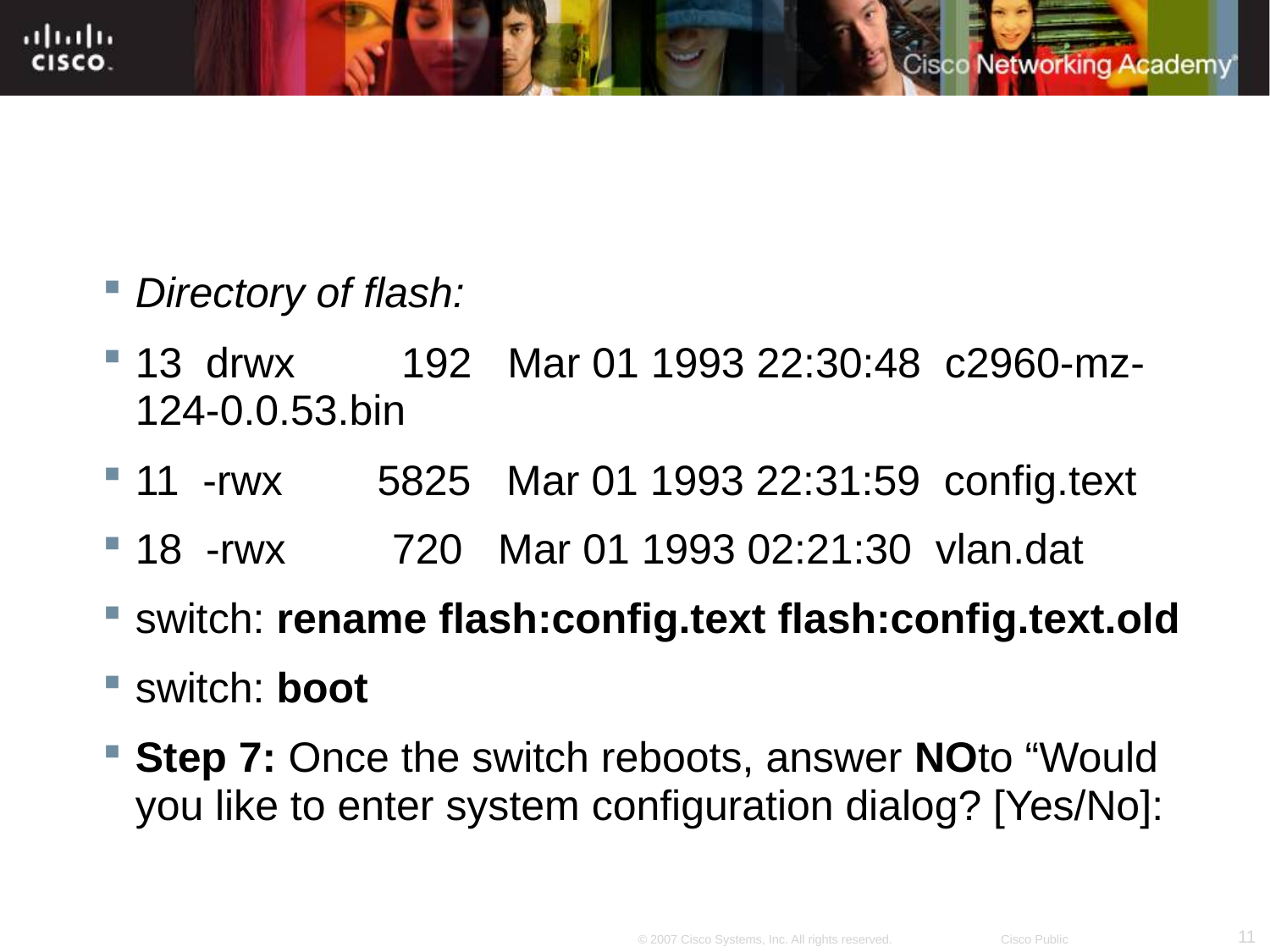

#
Directory of flash:
13  drwx         192   Mar 01 1993 22:30:48  c2960-mz-124-0.0.53.bin
11  -rwx        5825   Mar 01 1993 22:31:59  config.text
18  -rwx         720   Mar 01 1993 02:21:30  vlan.dat
switch: rename flash:config.text flash:config.text.old
switch: boot
Step 7: Once the switch reboots, answer NOto “Would you like to enter system configuration dialog? [Yes/No]: